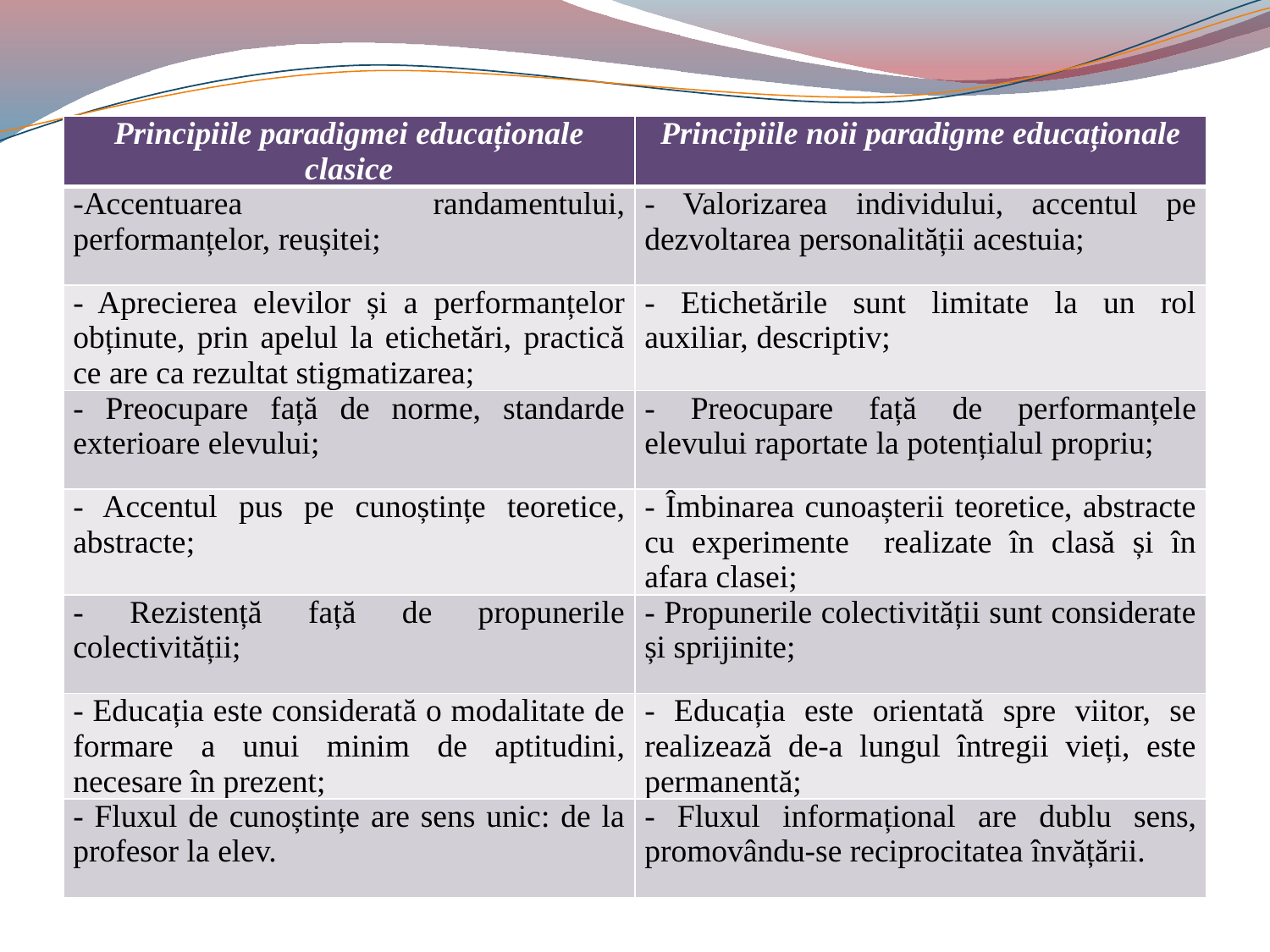

#
| Principiile paradigmei educaționale clasice | Principiile noii paradigme educaționale |
| --- | --- |
| -Accentuarea randamentului, performanțelor, reușitei; | - Valorizarea individului, accentul pe dezvoltarea personalității acestuia; |
| - Aprecierea elevilor și a performanțelor obținute, prin apelul la etichetări, practică ce are ca rezultat stigmatizarea; | - Etichetările sunt limitate la un rol auxiliar, descriptiv; |
| - Preocupare față de norme, standarde exterioare elevului; | - Preocupare față de performanțele elevului raportate la potențialul propriu; |
| - Accentul pus pe cunoștințe teoretice, abstracte; | - Îmbinarea cunoașterii teoretice, abstracte cu experimente realizate în clasă și în afara clasei; |
| - Rezistență față de propunerile colectivității; | - Propunerile colectivității sunt considerate și sprijinite; |
| - Educația este considerată o modalitate de formare a unui minim de aptitudini, necesare în prezent; | - Educația este orientată spre viitor, se realizează de-a lungul întregii vieți, este permanentă; |
| - Fluxul de cunoștințe are sens unic: de la profesor la elev. | - Fluxul informațional are dublu sens, promovându-se reciprocitatea învățării. |